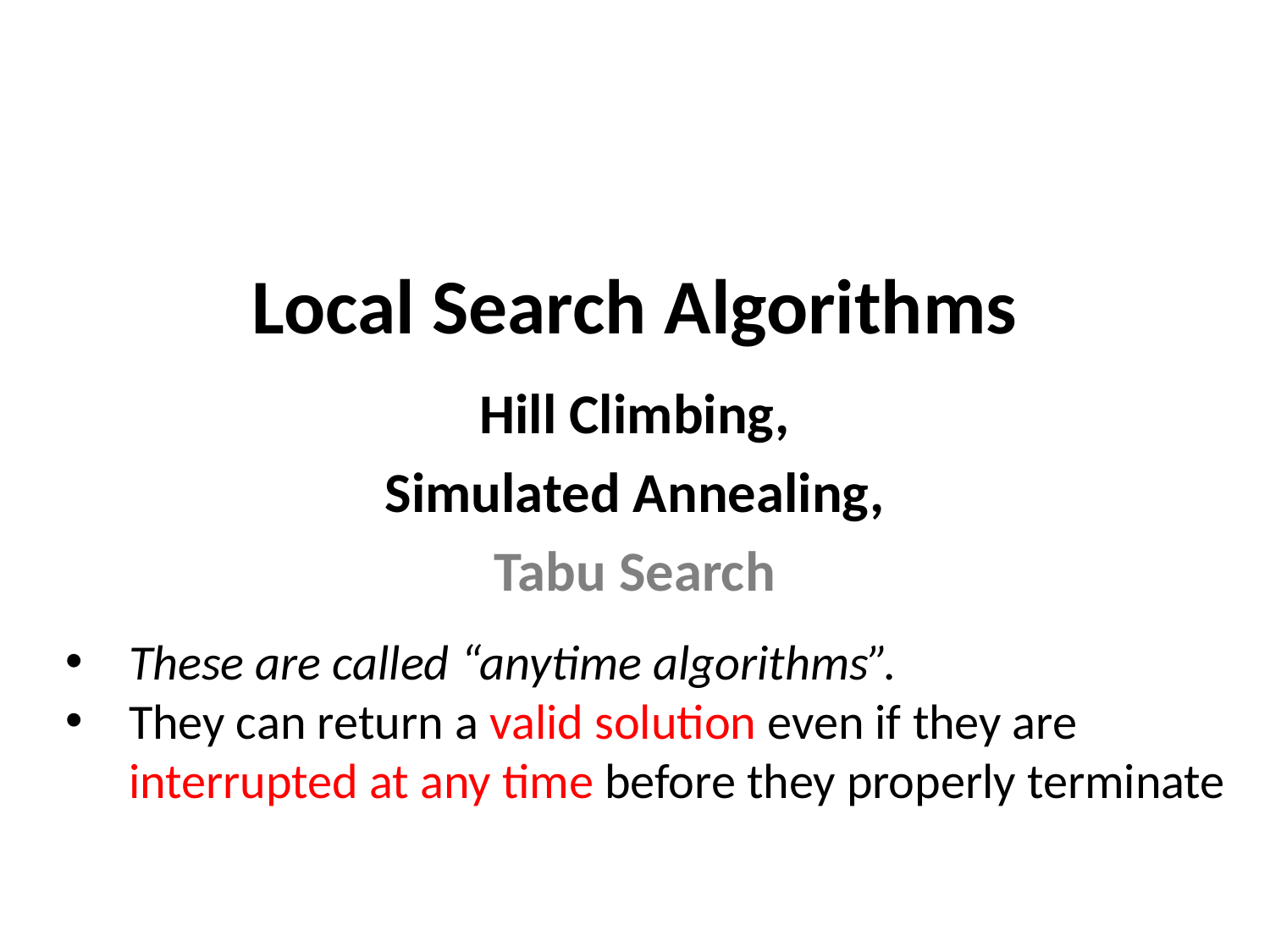

# Local Search Algorithms
Hill Climbing,
Simulated Annealing,
Tabu Search
These are called “anytime algorithms”.
They can return a valid solution even if they are interrupted at any time before they properly terminate